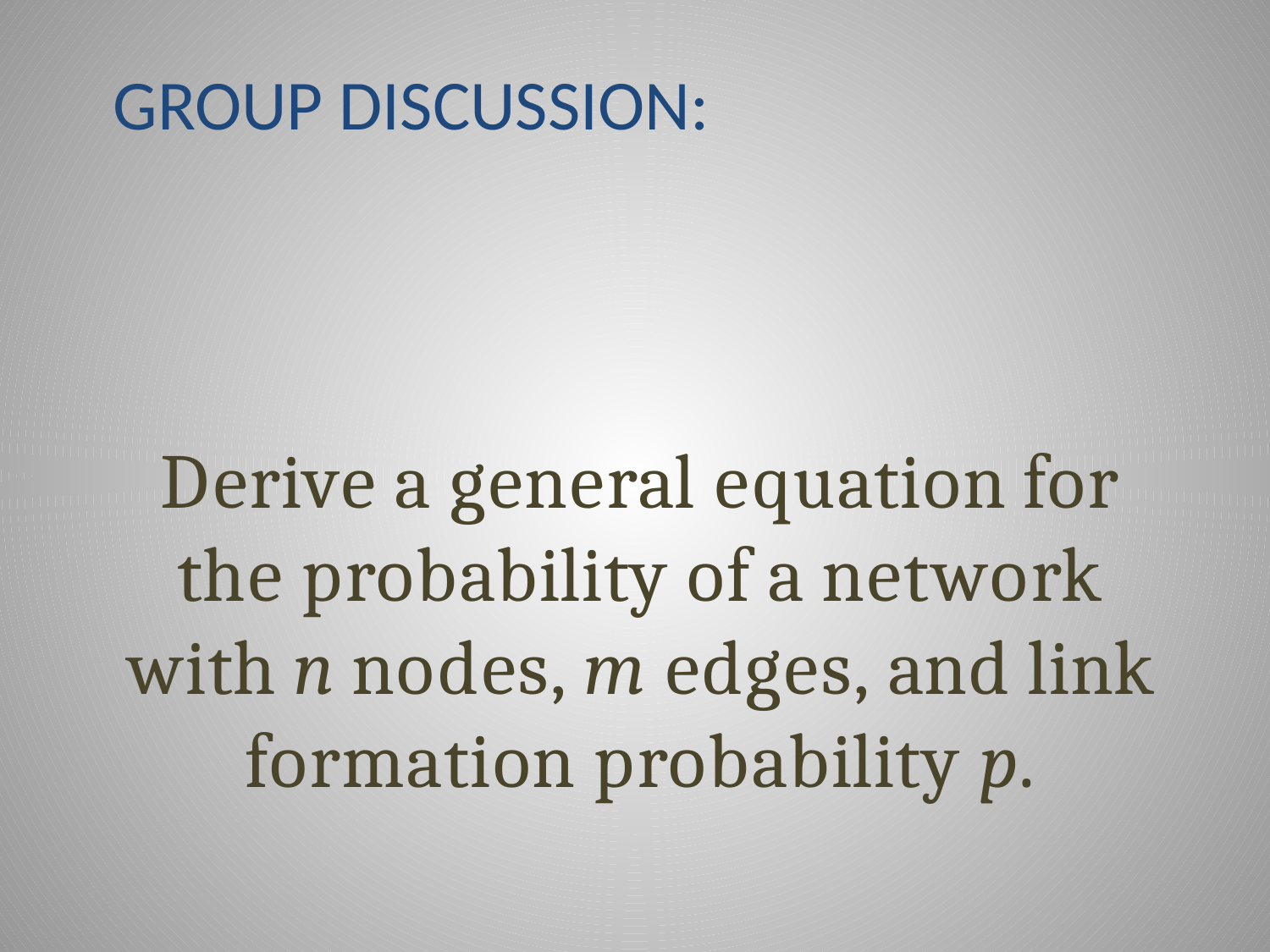

# Group Discussion:
Derive a general equation for the probability of a network with n nodes, m edges, and link formation probability p.